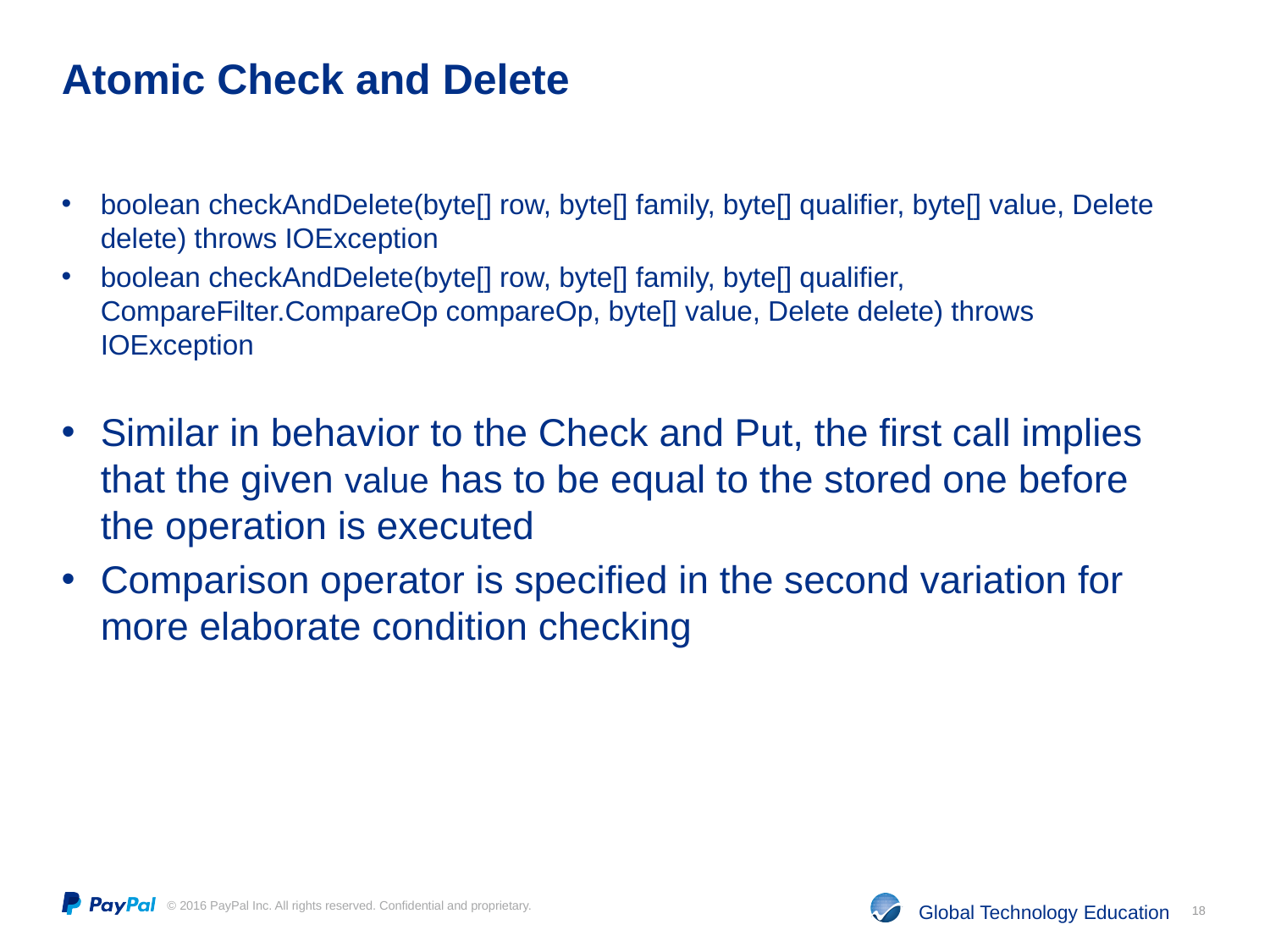

# Atomic Check and Delete
boolean checkAndDelete(byte[] row, byte[] family, byte[] qualifier, byte[] value, Delete delete) throws IOException
boolean checkAndDelete(byte[] row, byte[] family, byte[] qualifier, CompareFilter.CompareOp compareOp, byte[] value, Delete delete) throws IOException

Similar in behavior to the Check and Put, the first call implies that the given value has to be equal to the stored one before the operation is executed
Comparison operator is specified in the second variation for more elaborate condition checking

18